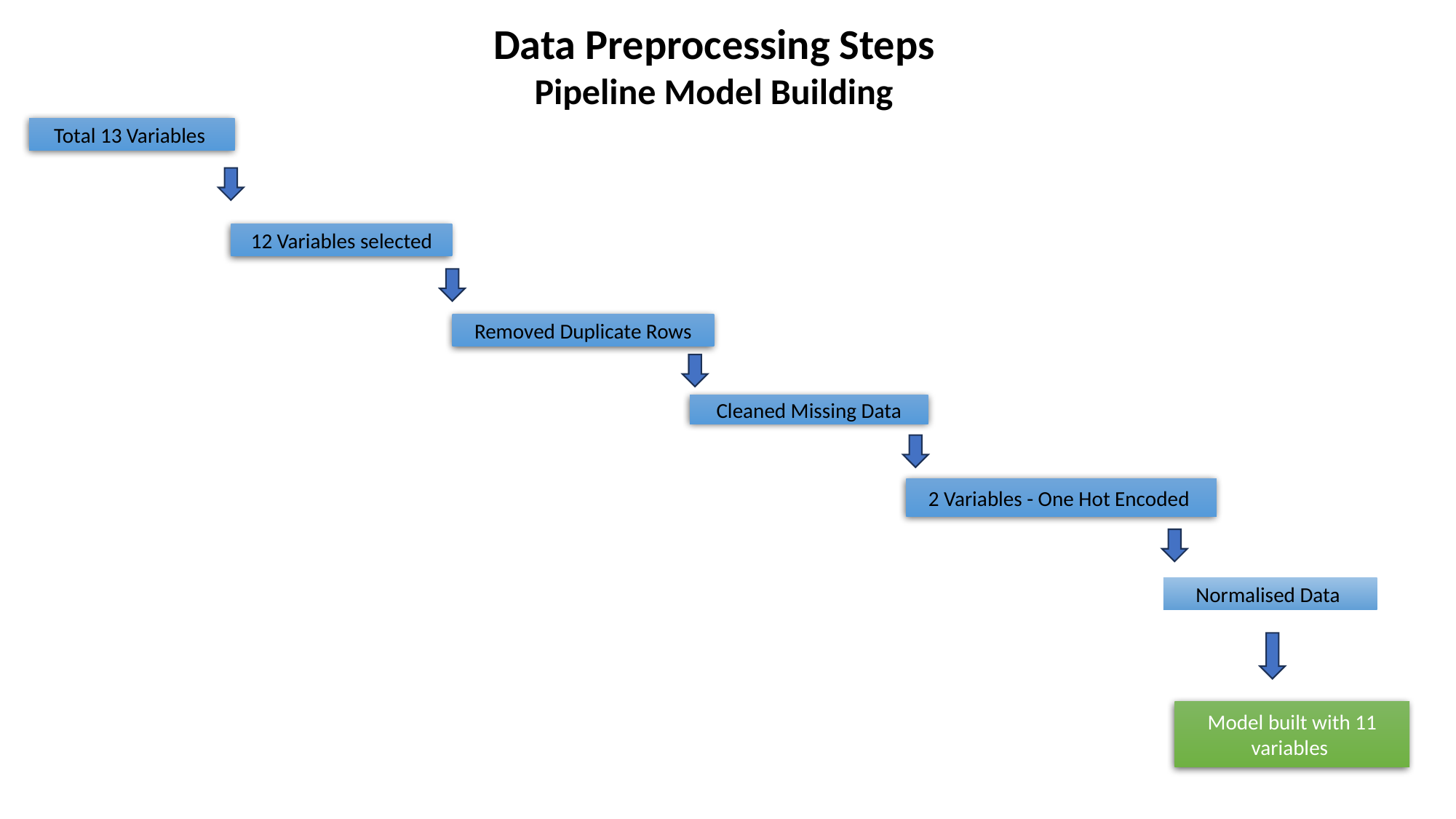

Data Preprocessing Steps
Pipeline Model Building
Total 13 Variables

12 Variables selected

Removed Duplicate Rows

Cleaned Missing Data

2 Variables - One Hot Encoded

Normalised Data

Model built with 11 variables